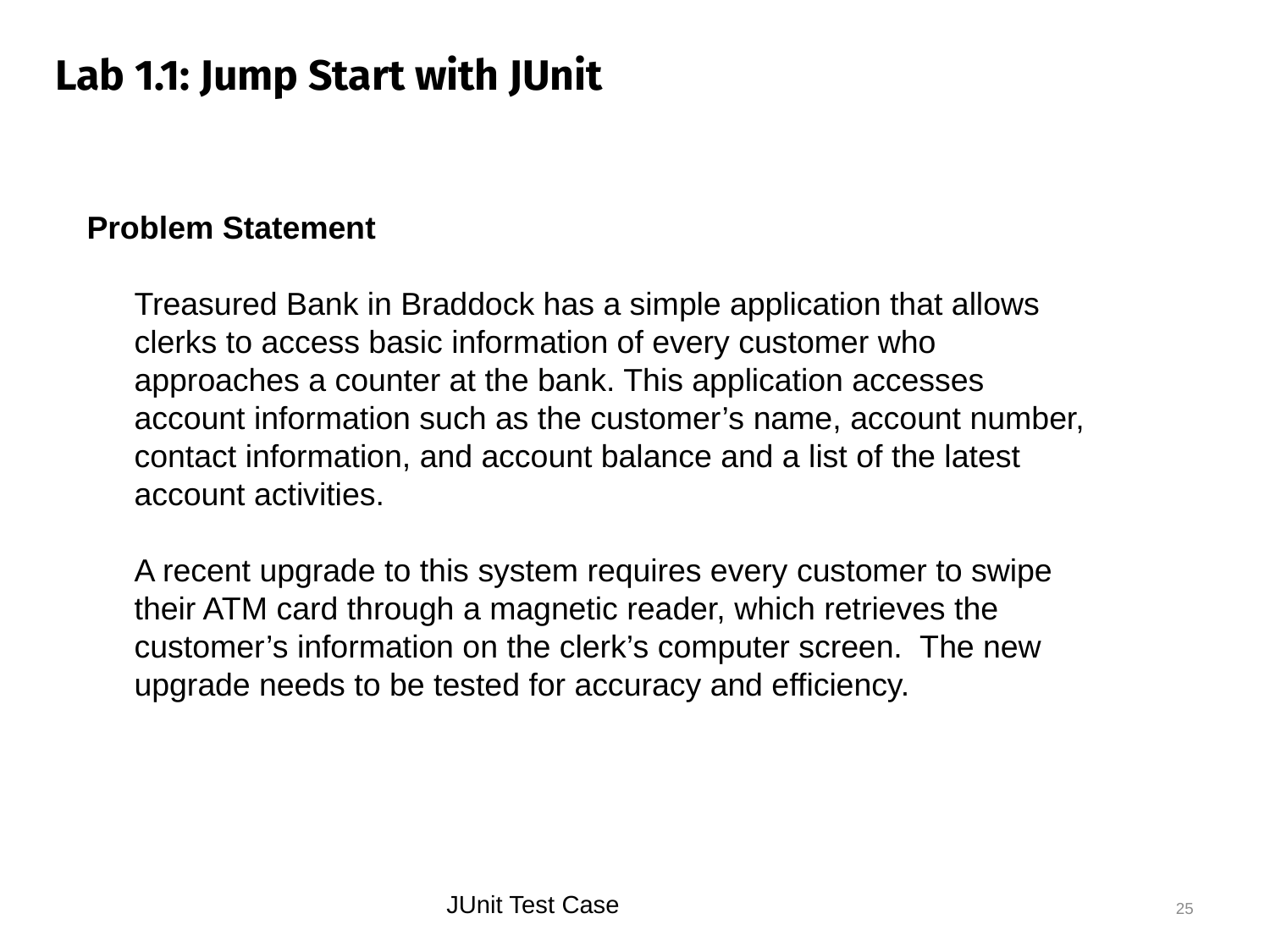

Lab 1.1: Jump Start with JUnit
Problem Statement

	Treasured Bank in Braddock has a simple application that allows clerks to access basic information of every customer who approaches a counter at the bank. This application accesses account information such as the customer’s name, account number, contact information, and account balance and a list of the latest account activities.

	A recent upgrade to this system requires every customer to swipe their ATM card through a magnetic reader, which retrieves the customer’s information on the clerk’s computer screen.  The new upgrade needs to be tested for accuracy and efficiency.

JUnit Test Case
25